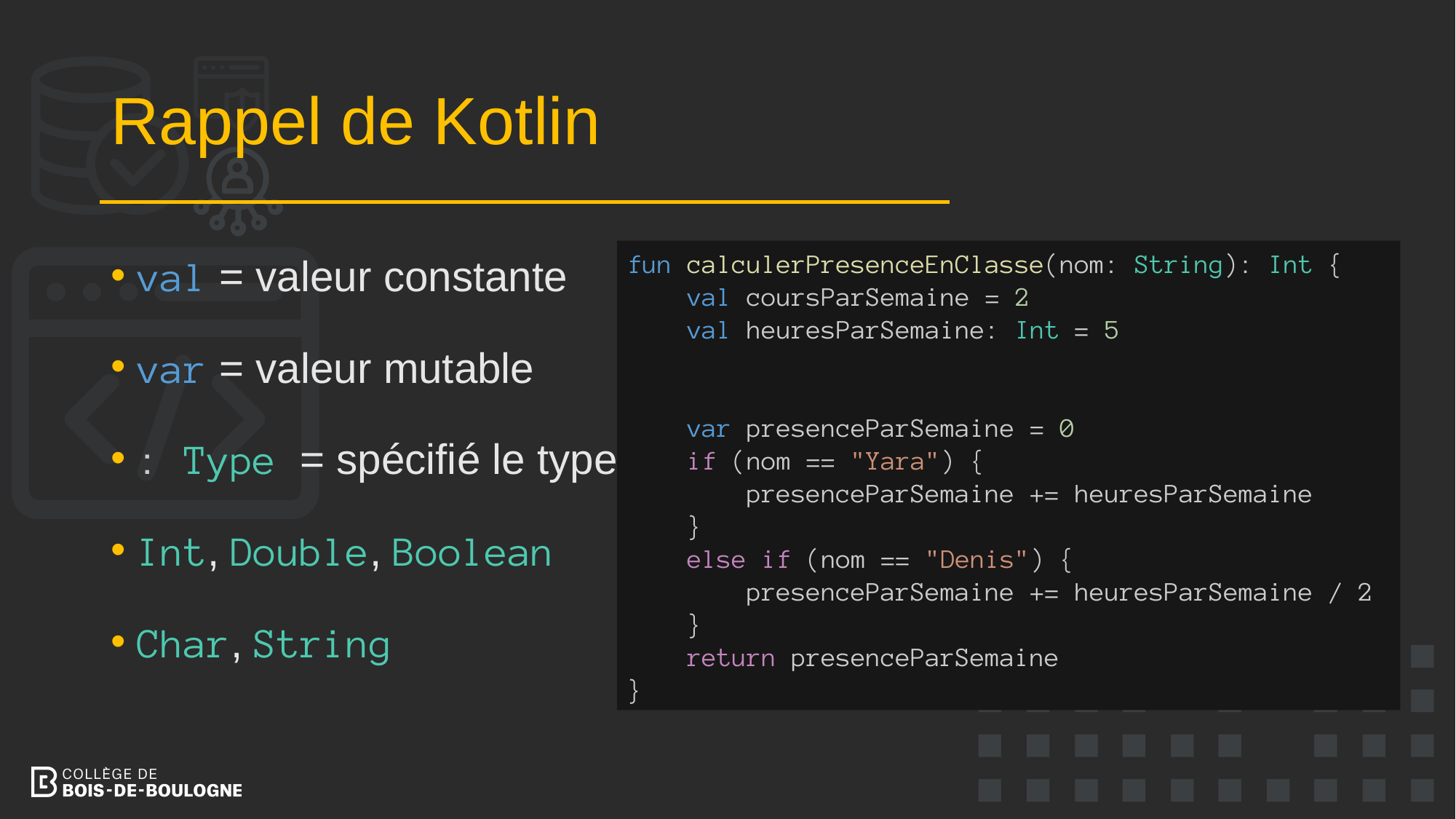

# Rappel de Kotlin
val = valeur constante
var = valeur mutable
: Type = spécifié le type
Int, Double, Boolean
Char, String
fun calculerPresenceEnClasse(nom: String): Int {
    val coursParSemaine = 2
    val heuresParSemaine: Int = 5

    var presenceParSemaine = 0
    if (nom == "Yara") {
        presenceParSemaine += heuresParSemaine
    }
    else if (nom == "Denis") {
        presenceParSemaine += heuresParSemaine / 2
    }
    return presenceParSemaine
}